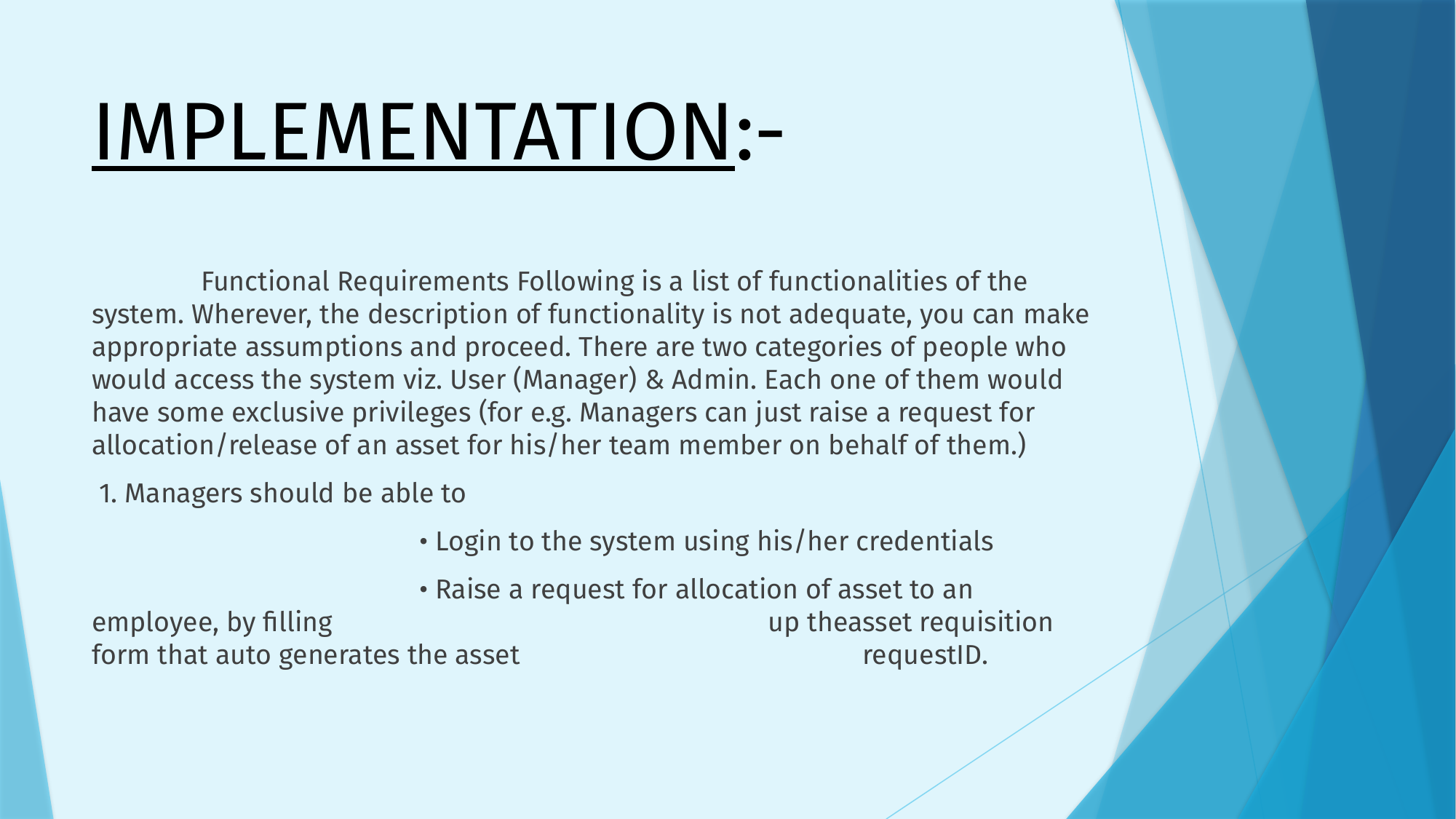

# IMPLEMENTATION:-
	Functional Requirements Following is a list of functionalities of the system. Wherever, the description of functionality is not adequate, you can make appropriate assumptions and proceed. There are two categories of people who would access the system viz. User (Manager) & Admin. Each one of them would have some exclusive privileges (for e.g. Managers can just raise a request for allocation/release of an asset for his/her team member on behalf of them.)
 1. Managers should be able to
			• Login to the system using his/her credentials
			• Raise a request for allocation of asset to an employee, by filling 				   up theasset requisition form that auto generates the asset 			                requestID.